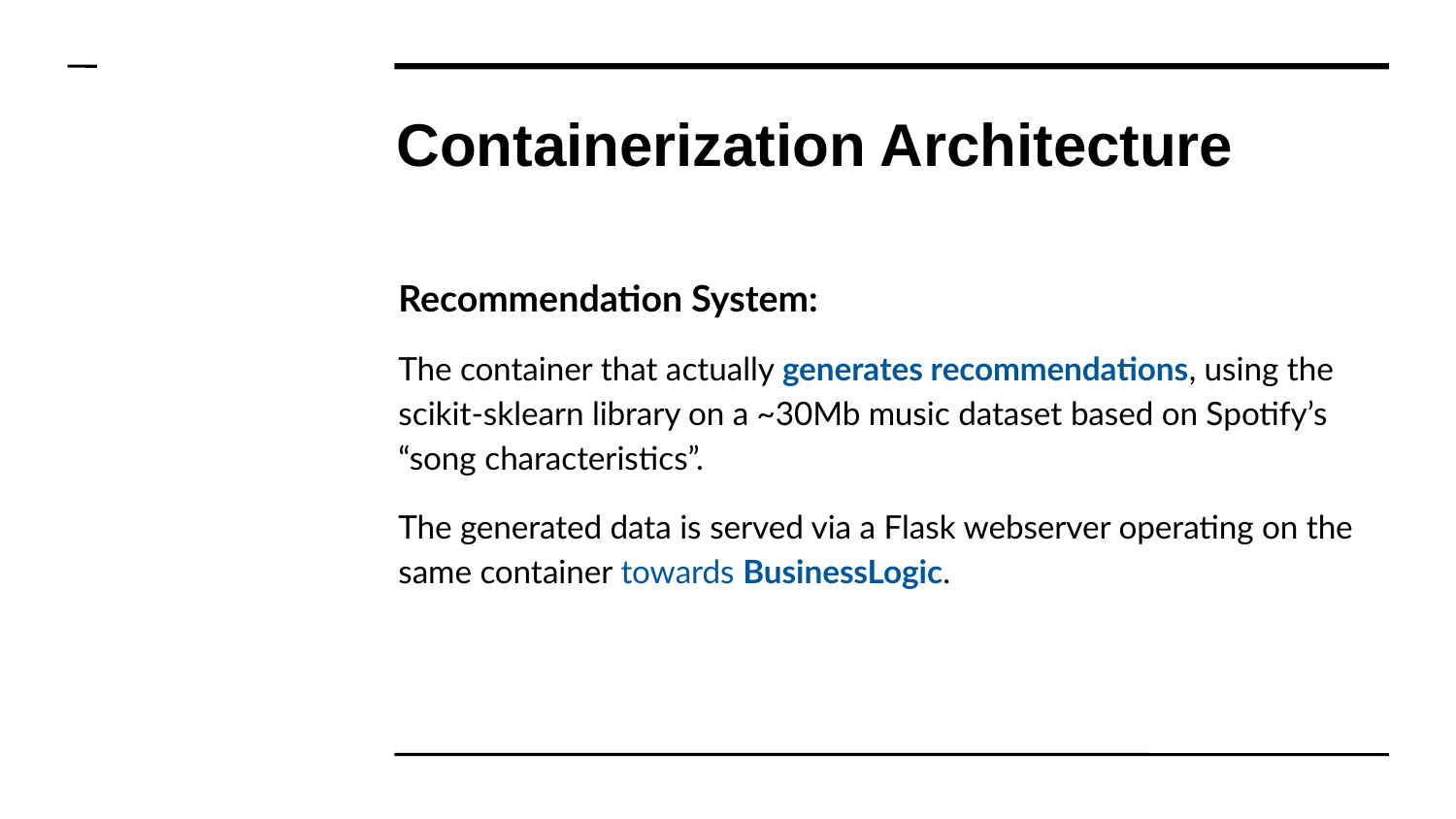

# Containerization Architecture

Recommendation System:
The container that actually generates recommendations, using the scikit-sklearn library on a ~30Mb music dataset based on Spotify’s “song characteristics”.
The generated data is served via a Flask webserver operating on the same container towards BusinessLogic.